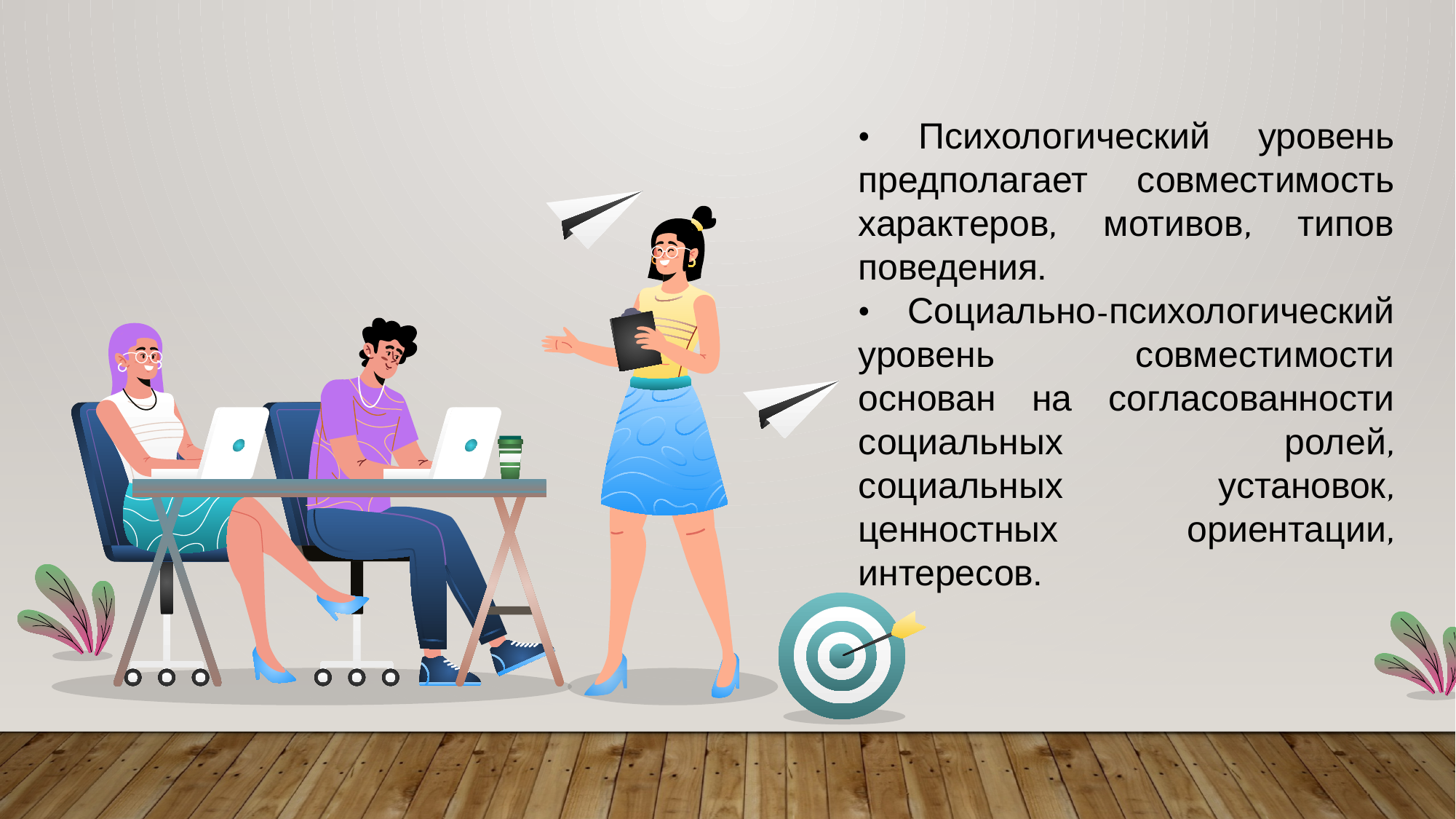

• Психологический уровень предполагает совместимость характеров, мотивов, типов поведения.
• Социально-психологический уровень совместимости основан на согласованности социальных ролей, социальных установок, ценностных ориентации, интересов.